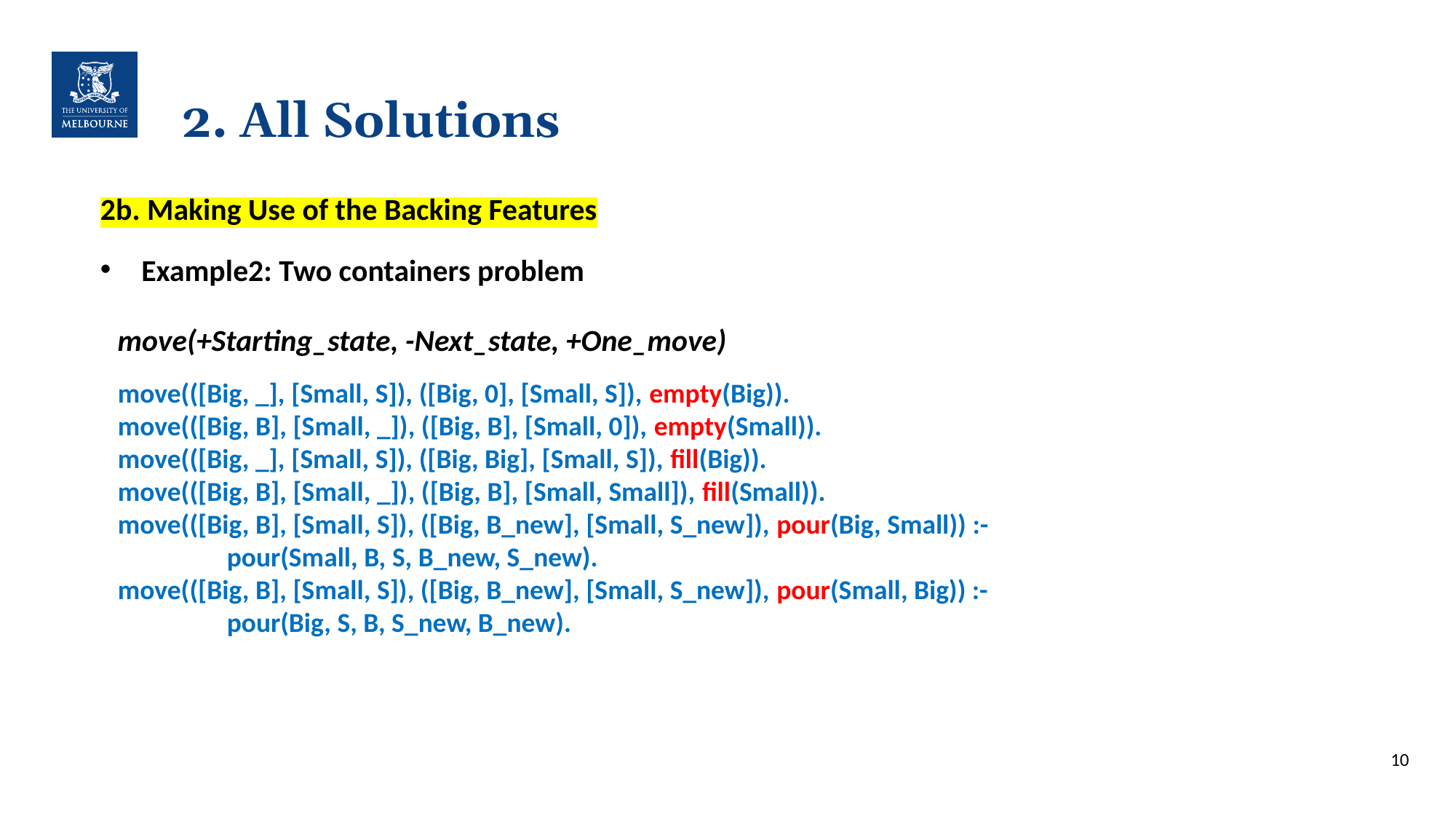

# 2. All Solutions
2b. Making Use of the Backing Features
Example2: Two containers problem
move(+Starting_state, -Next_state, +One_move)
move(([Big, _], [Small, S]), ([Big, 0], [Small, S]), empty(Big)).
move(([Big, B], [Small, _]), ([Big, B], [Small, 0]), empty(Small)).
move(([Big, _], [Small, S]), ([Big, Big], [Small, S]), fill(Big)).
move(([Big, B], [Small, _]), ([Big, B], [Small, Small]), fill(Small)).
move(([Big, B], [Small, S]), ([Big, B_new], [Small, S_new]), pour(Big, Small)) :-
	pour(Small, B, S, B_new, S_new).
move(([Big, B], [Small, S]), ([Big, B_new], [Small, S_new]), pour(Small, Big)) :-
	pour(Big, S, B, S_new, B_new).
10